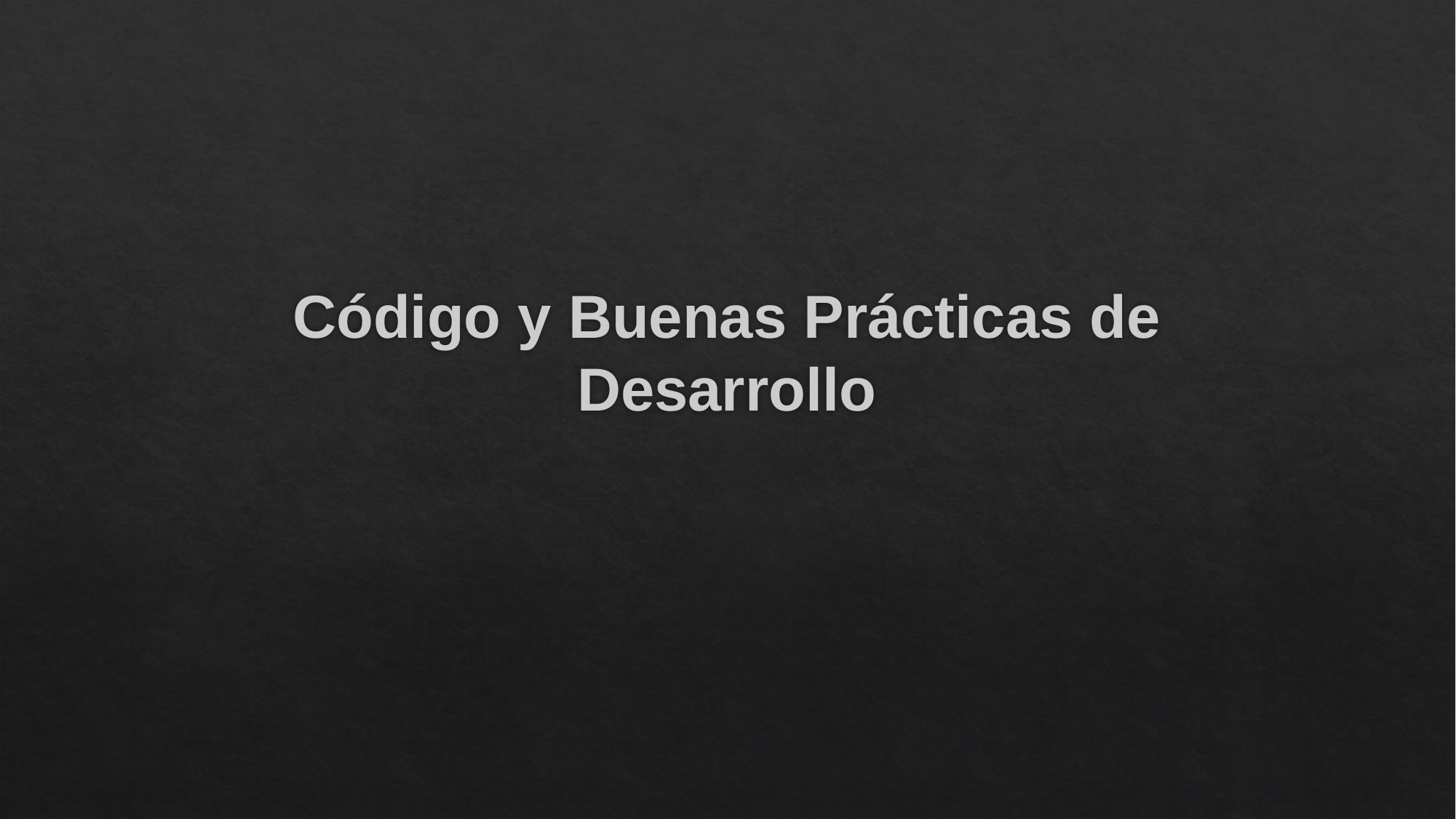

# Código y Buenas Prácticas de Desarrollo